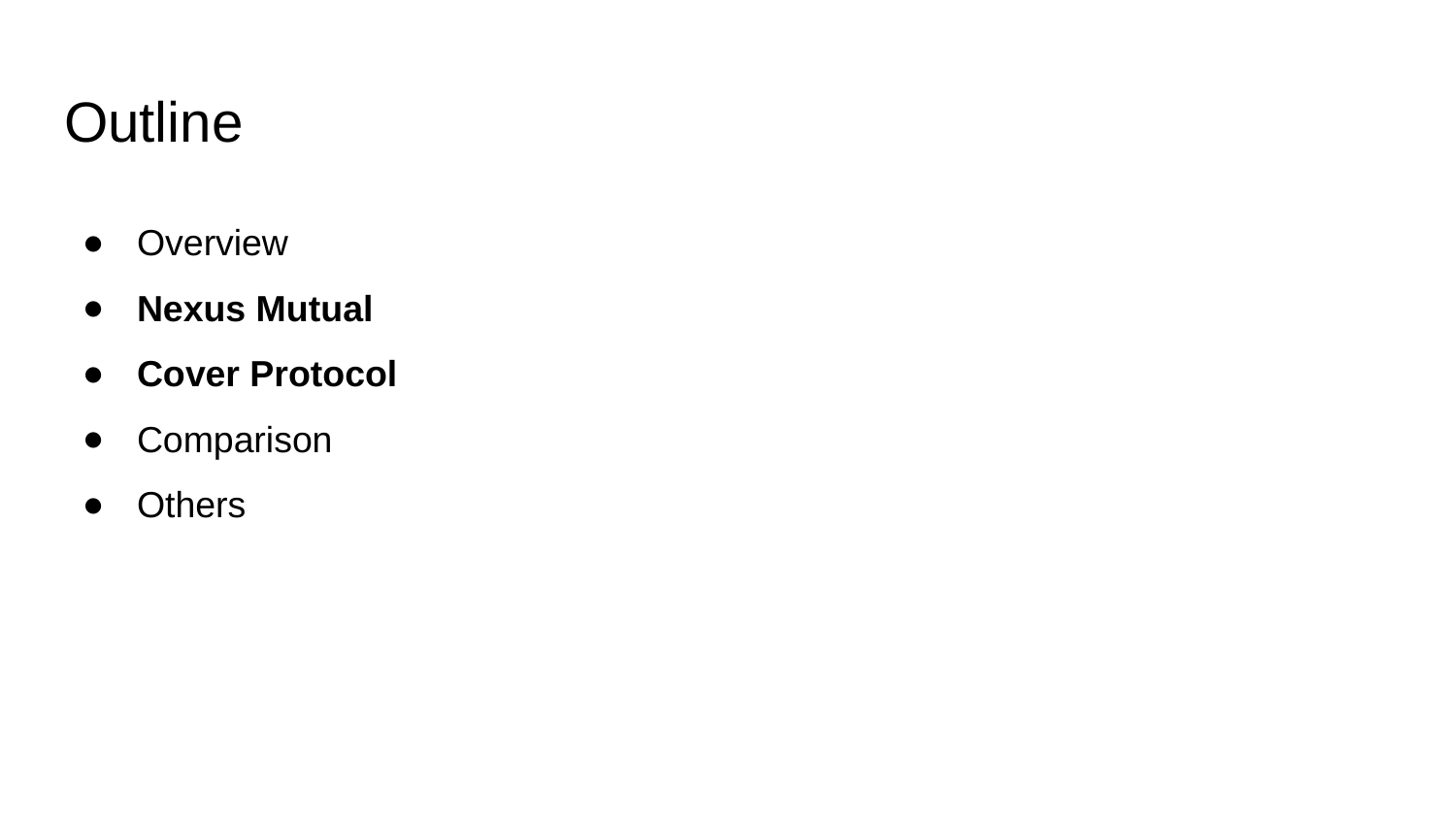

# Outline
Overview
Nexus Mutual
Cover Protocol
Comparison
Others